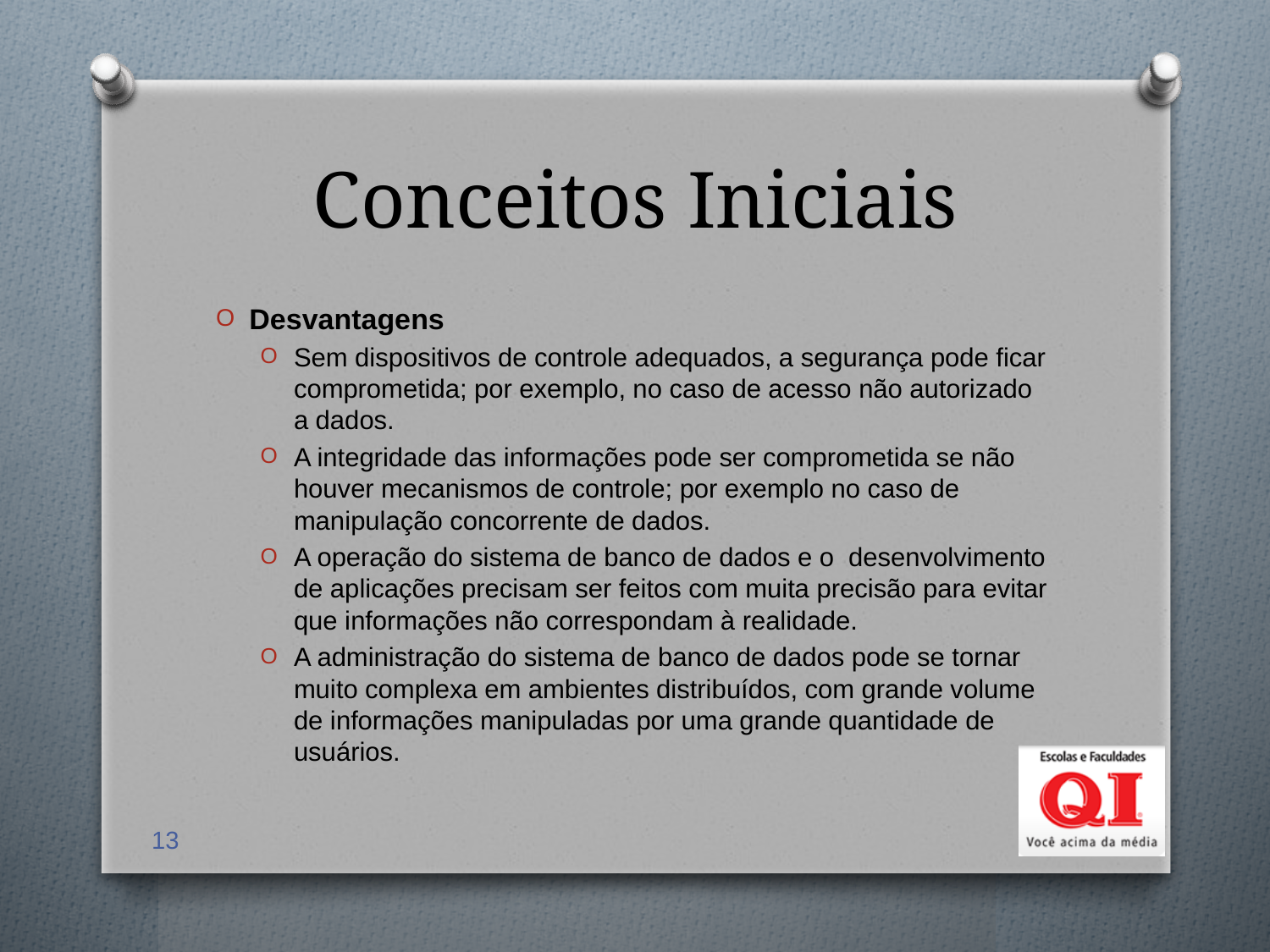

# Conceitos Iniciais
Desvantagens
Sem dispositivos de controle adequados, a segurança pode ficar comprometida; por exemplo, no caso de acesso não autorizado a dados.
A integridade das informações pode ser comprometida se não houver mecanismos de controle; por exemplo no caso de manipulação concorrente de dados.
A operação do sistema de banco de dados e o  desenvolvimento de aplicações precisam ser feitos com muita precisão para evitar que informações não correspondam à realidade.
A administração do sistema de banco de dados pode se tornar muito complexa em ambientes distribuídos, com grande volume de informações manipuladas por uma grande quantidade de usuários.
13